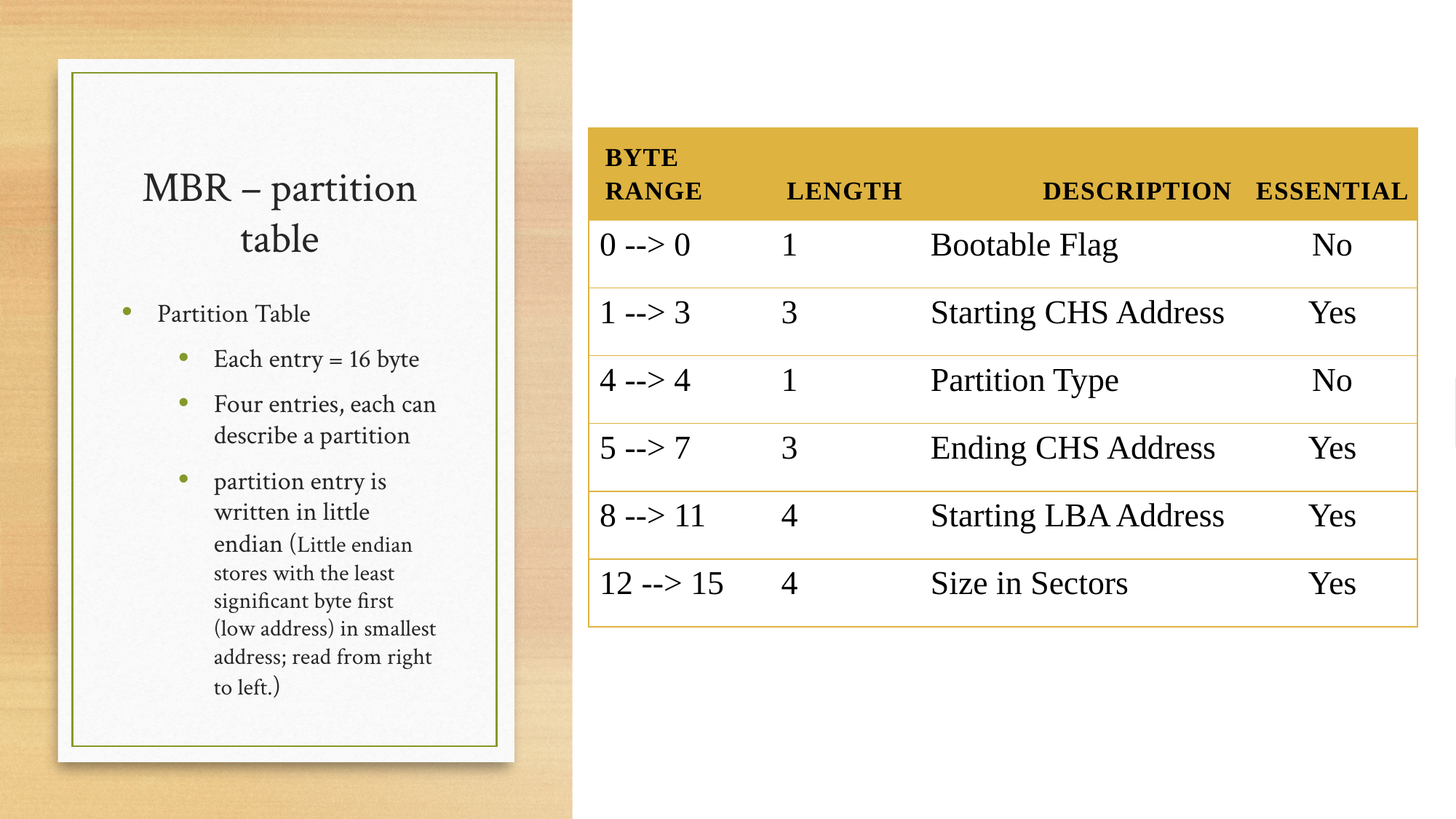

# MBR – partition table
| Byte Range | length | Description | Essential |
| --- | --- | --- | --- |
| 0 --> 0 | 1 | Bootable Flag | No |
| 1 --> 3 | 3 | Starting CHS Address | Yes |
| 4 --> 4 | 1 | Partition Type | No |
| 5 --> 7 | 3 | Ending CHS Address | Yes |
| 8 --> 11 | 4 | Starting LBA Address | Yes |
| 12 --> 15 | 4 | Size in Sectors | Yes |
Partition Table
Each entry = 16 byte
Four entries, each can describe a partition
partition entry is written in little endian (Little endian stores with the least significant byte first (low address) in smallest address; read from right to left.)